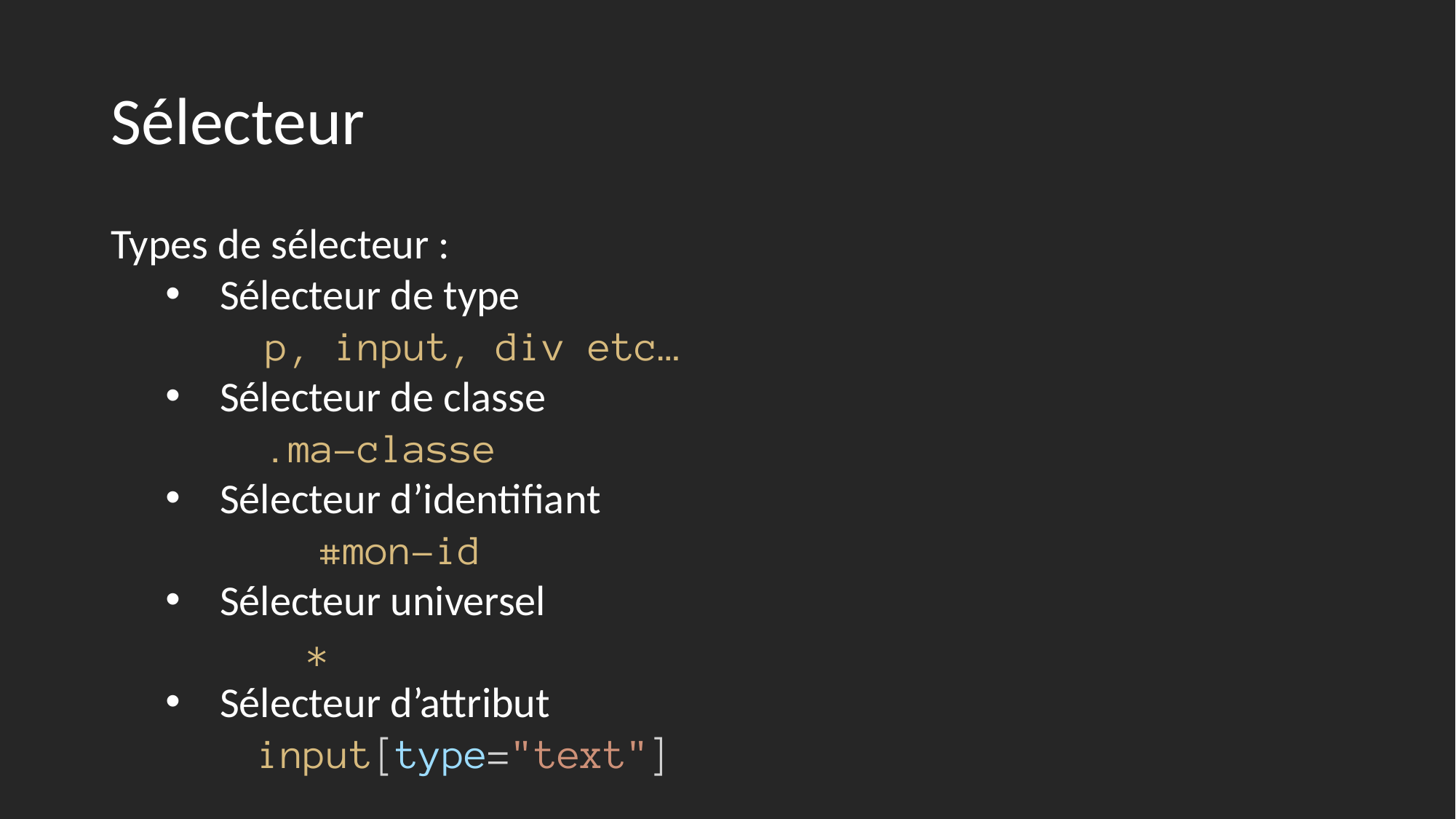

# Sélecteur
Types de sélecteur :
Sélecteur de type
  p, input, div etc…
Sélecteur de classe
  .ma-classe
Sélecteur d’identifiant
	  #mon-id
Sélecteur universel
	  *
Sélecteur d’attribut
    input[type="text"]